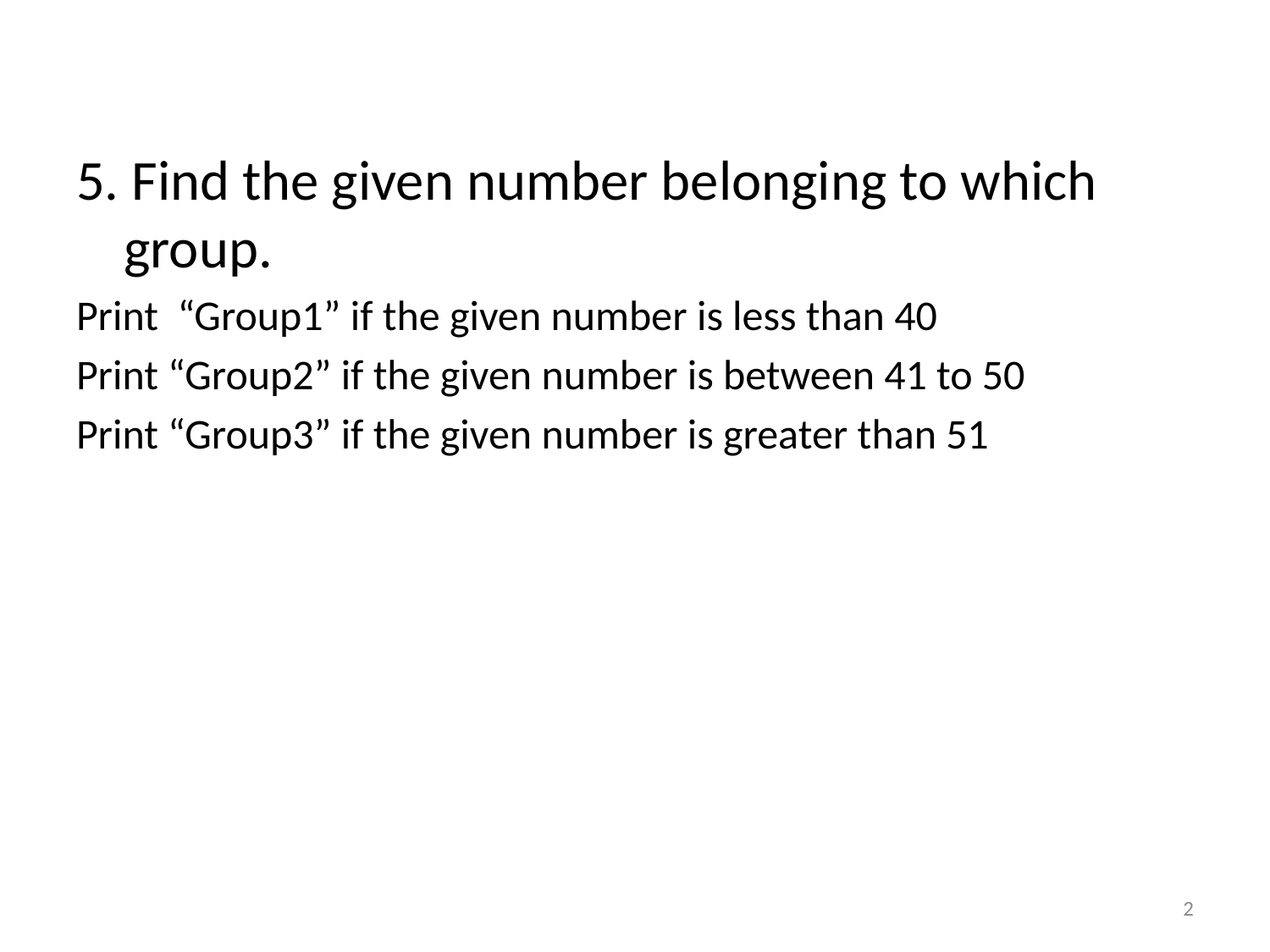

5. Find the given number belonging to which group.
Print  “Group1” if the given number is less than 40
Print “Group2” if the given number is between 41 to 50
Print “Group3” if the given number is greater than 51
2